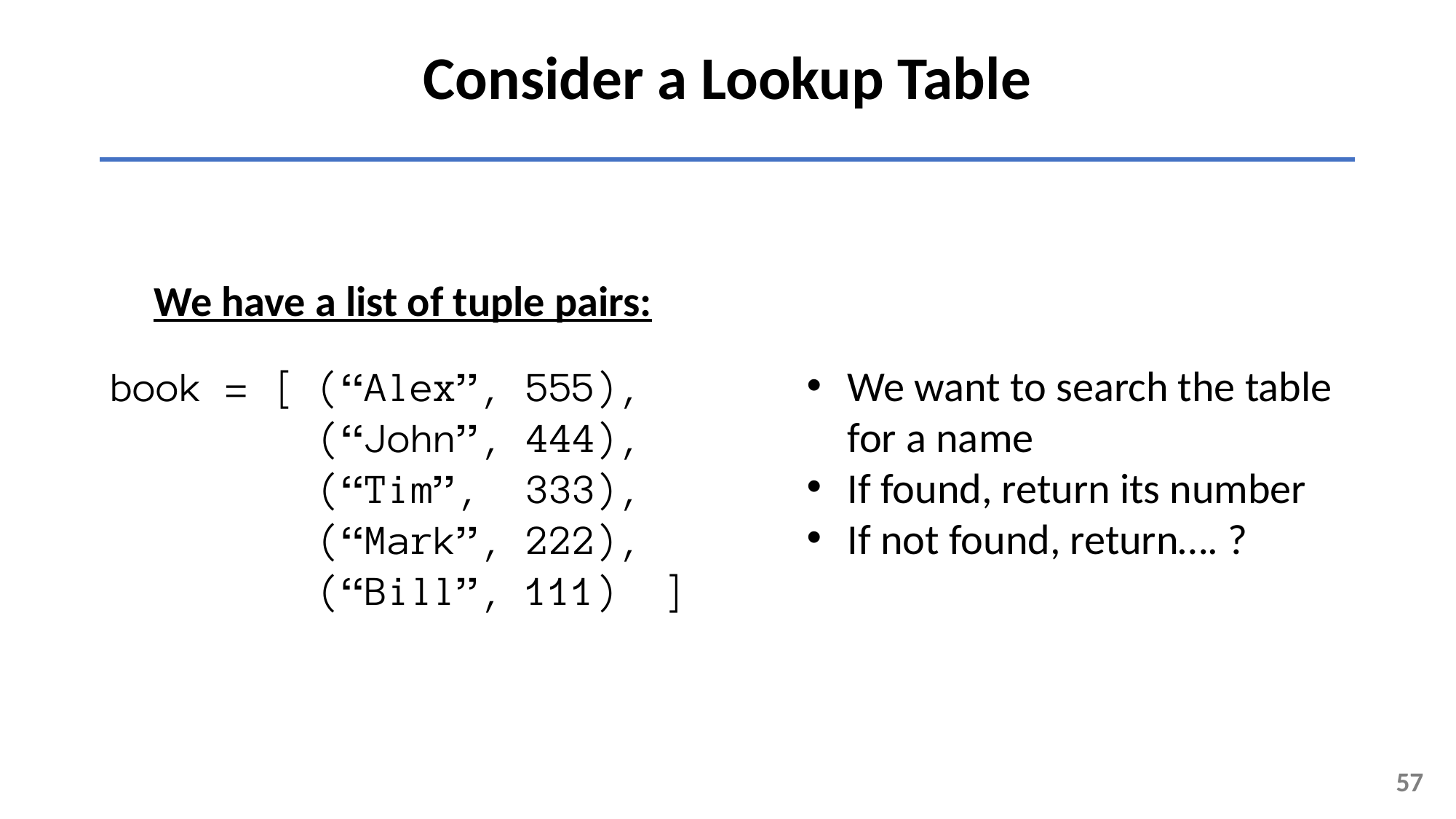

Consider a Lookup Table
We have a list of tuple pairs:
book = [ (“Alex”, 555),
         (“John”, 444),
         (“Tim”,  333),
         (“Mark”, 222),
         (“Bill”, 111)  ]
We want to search the table for a name
If found, return its number
If not found, return…. ?
57